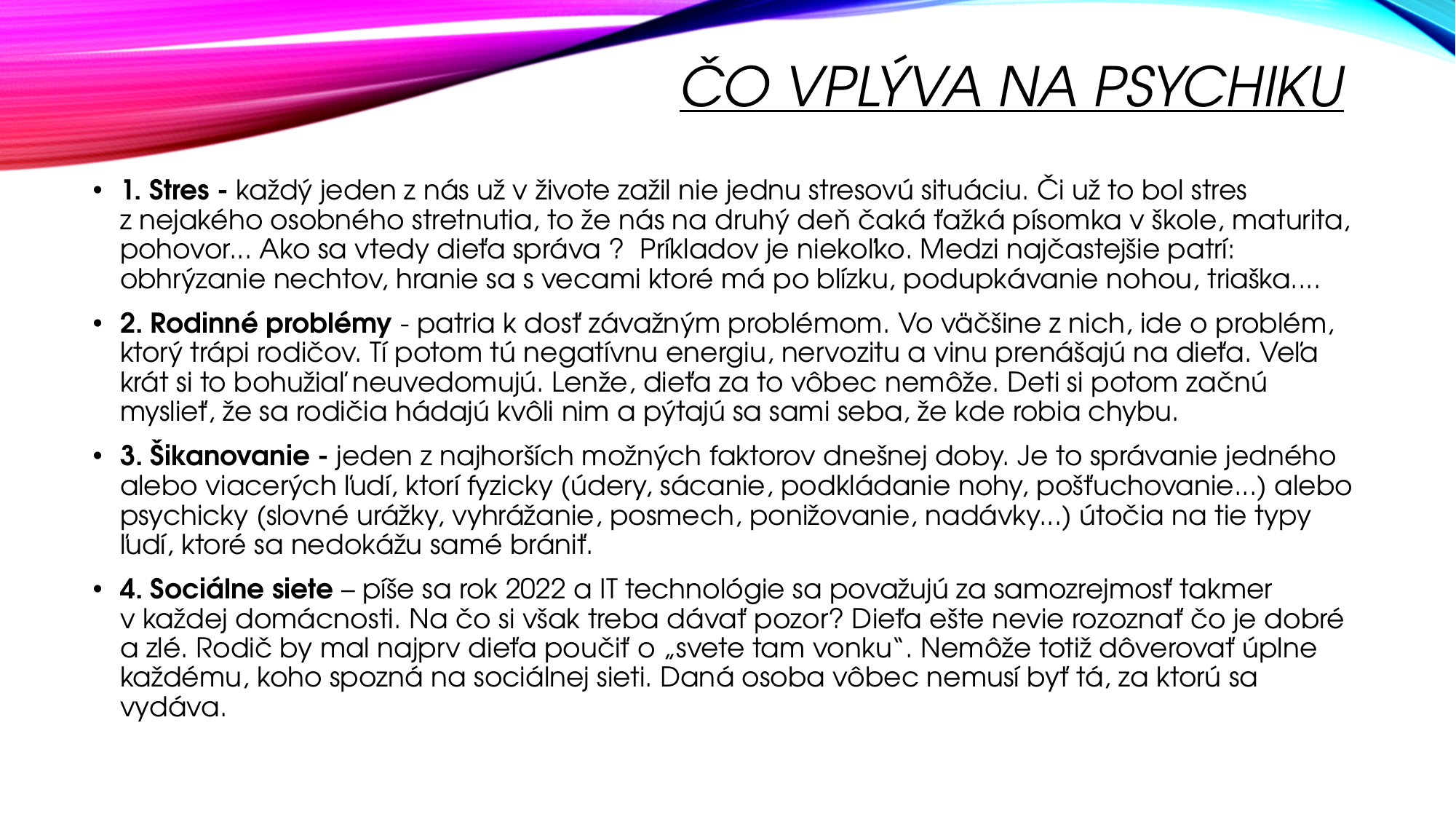

# Čo vplýva na psychiku
1. Stres - každý jeden z nás už v živote zažil nie jednu stresovú situáciu. Či už to bol stres z nejakého osobného stretnutia, to že nás na druhý deň čaká ťažká písomka v škole, maturita, pohovor... Ako sa vtedy dieťa správa ?  Príkladov je niekoľko. Medzi najčastejšie patrí: obhrýzanie nechtov, hranie sa s vecami ktoré má po blízku, podupkávanie nohou, triaška....
2. Rodinné problémy - patria k dosť závažným problémom. Vo väčšine z nich, ide o problém, ktorý trápi rodičov. Tí potom tú negatívnu energiu, nervozitu a vinu prenášajú na dieťa. Veľa krát si to bohužiaľ neuvedomujú. Lenže, dieťa za to vôbec nemôže. Deti si potom začnú myslieť, že sa rodičia hádajú kvôli nim a pýtajú sa sami seba, že kde robia chybu.
3. Šikanovanie - jeden z najhorších možných faktorov dnešnej doby. Je to správanie jedného alebo viacerých ľudí, ktorí fyzicky (údery, sácanie, podkládanie nohy, pošťuchovanie...) alebo psychicky (slovné urážky, vyhrážanie, posmech, ponižovanie, nadávky...) útočia na tie typy ľudí, ktoré sa nedokážu samé brániť.
4. Sociálne siete – píše sa rok 2022 a IT technológie sa považujú za samozrejmosť takmer v každej domácnosti. Na čo si však treba dávať pozor? Dieťa ešte nevie rozoznať čo je dobré a zlé. Rodič by mal najprv dieťa poučiť o „svete tam vonku“. Nemôže totiž dôverovať úplne každému, koho spozná na sociálnej sieti. Daná osoba vôbec nemusí byť tá, za ktorú sa vydáva.